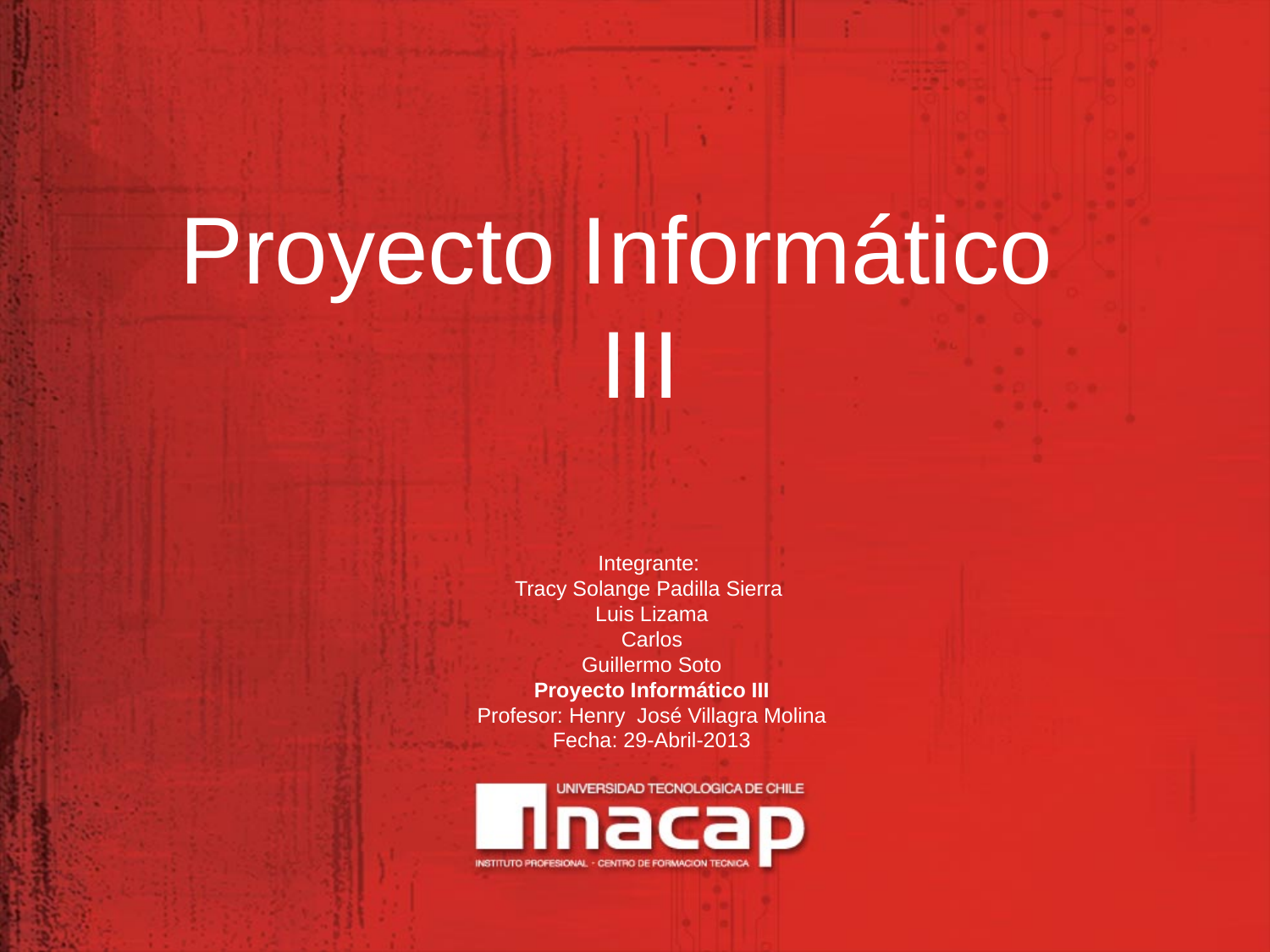

Proyecto Informático III
Integrante:
Tracy Solange Padilla Sierra
Luis Lizama
Carlos
Guillermo Soto
Proyecto Informático III
Profesor: Henry  José Villagra Molina
Fecha: 29-Abril-2013